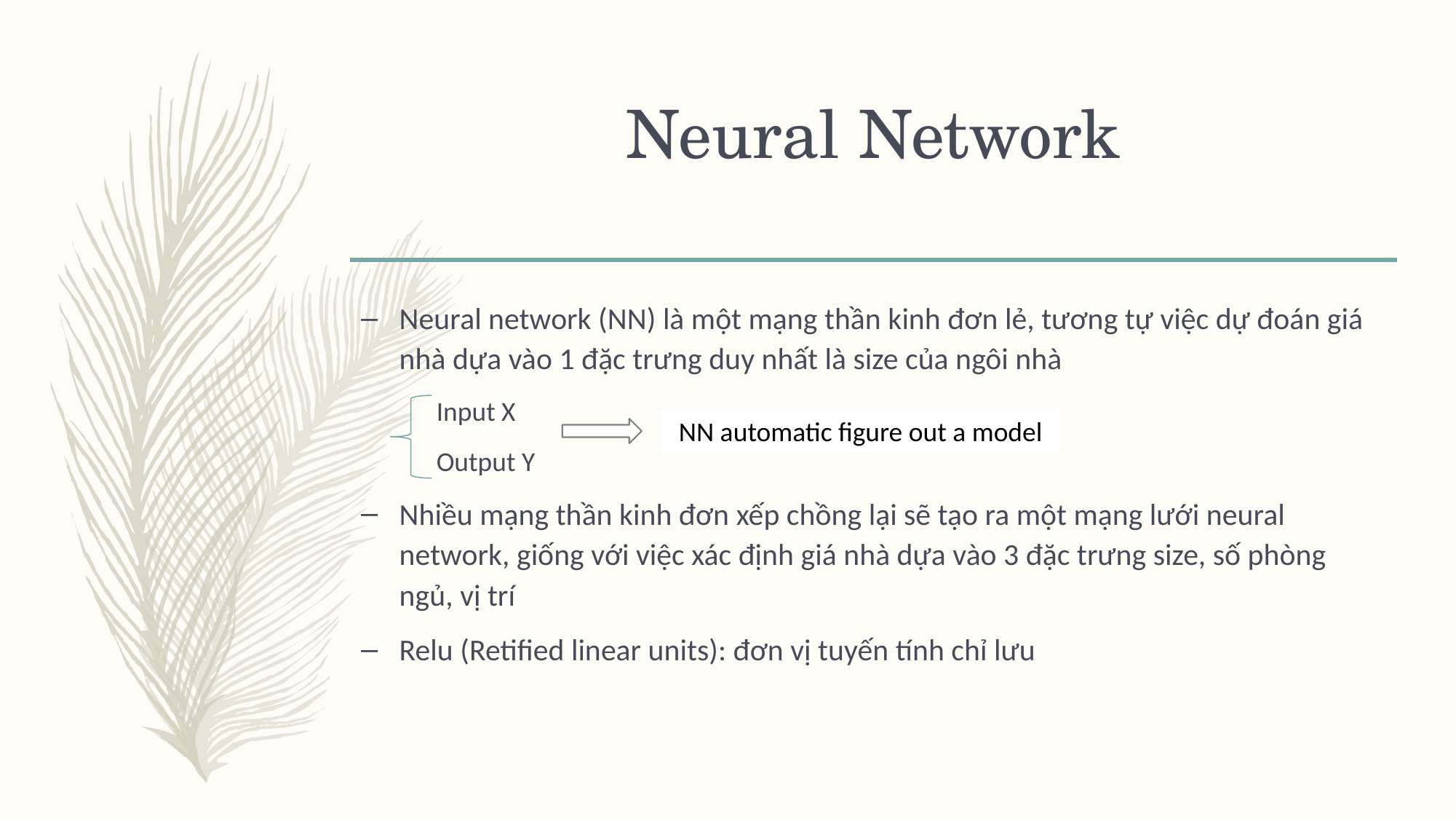

# Neural Network
Neural network (NN) là một mạng thần kinh đơn lẻ, tương tự việc dự đoán giá nhà dựa vào 1 đặc trưng duy nhất là size của ngôi nhà
      Input X
      Output Y
Nhiều mạng thần kinh đơn xếp chồng lại sẽ tạo ra một mạng lưới neural network, giống với việc xác định giá nhà dựa vào 3 đặc trưng size, số phòng ngủ, vị trí
Relu (Retified linear units): đơn vị tuyến tính chỉ lưu

NN automatic figure out a model